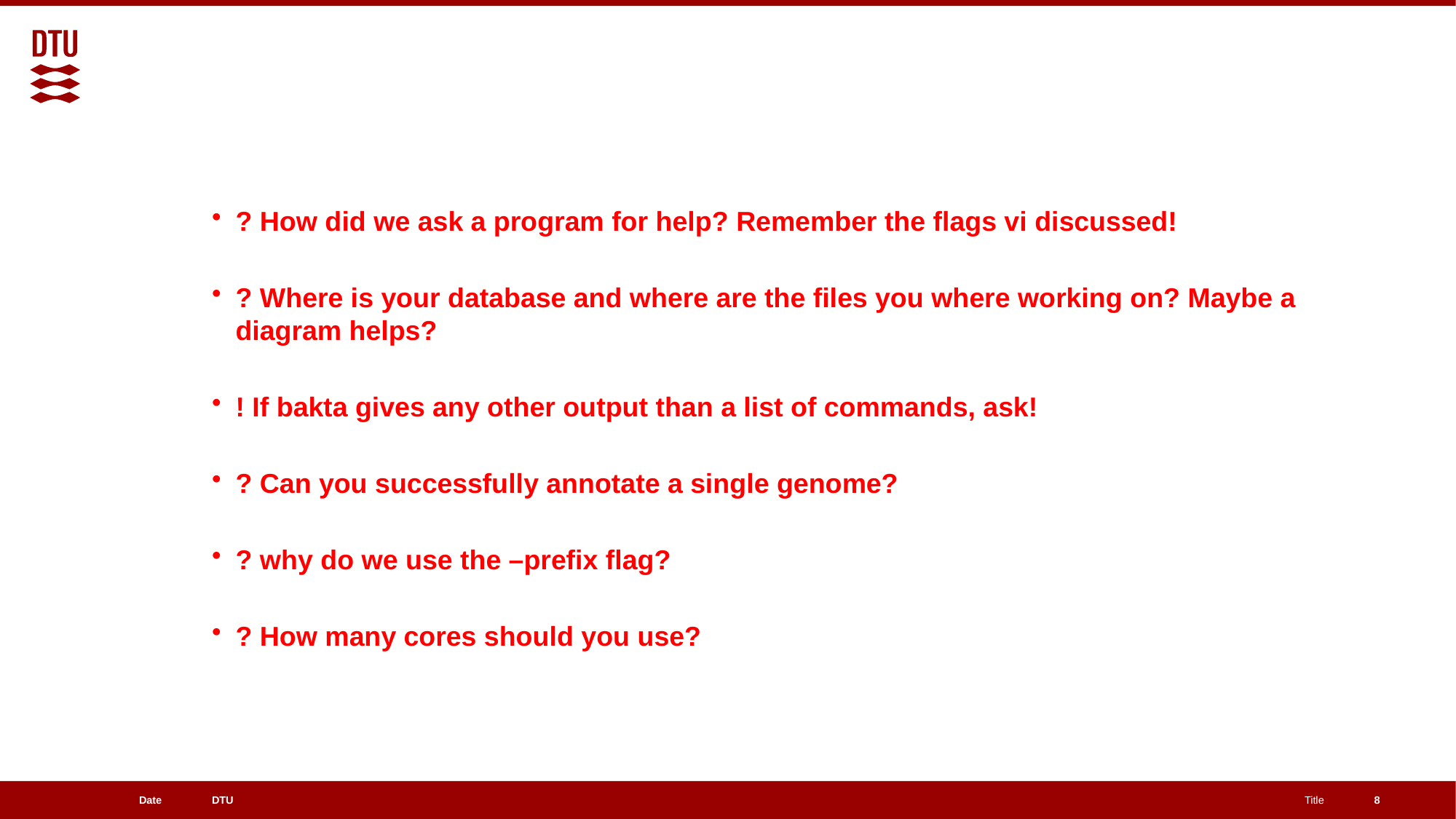

#
? How did we ask a program for help? Remember the flags vi discussed!

? Where is your database and where are the files you where working on? Maybe a diagram helps?

! If bakta gives any other output than a list of commands, ask!

? Can you successfully annotate a single genome?

? why do we use the –prefix flag?

? How many cores should you use?

8